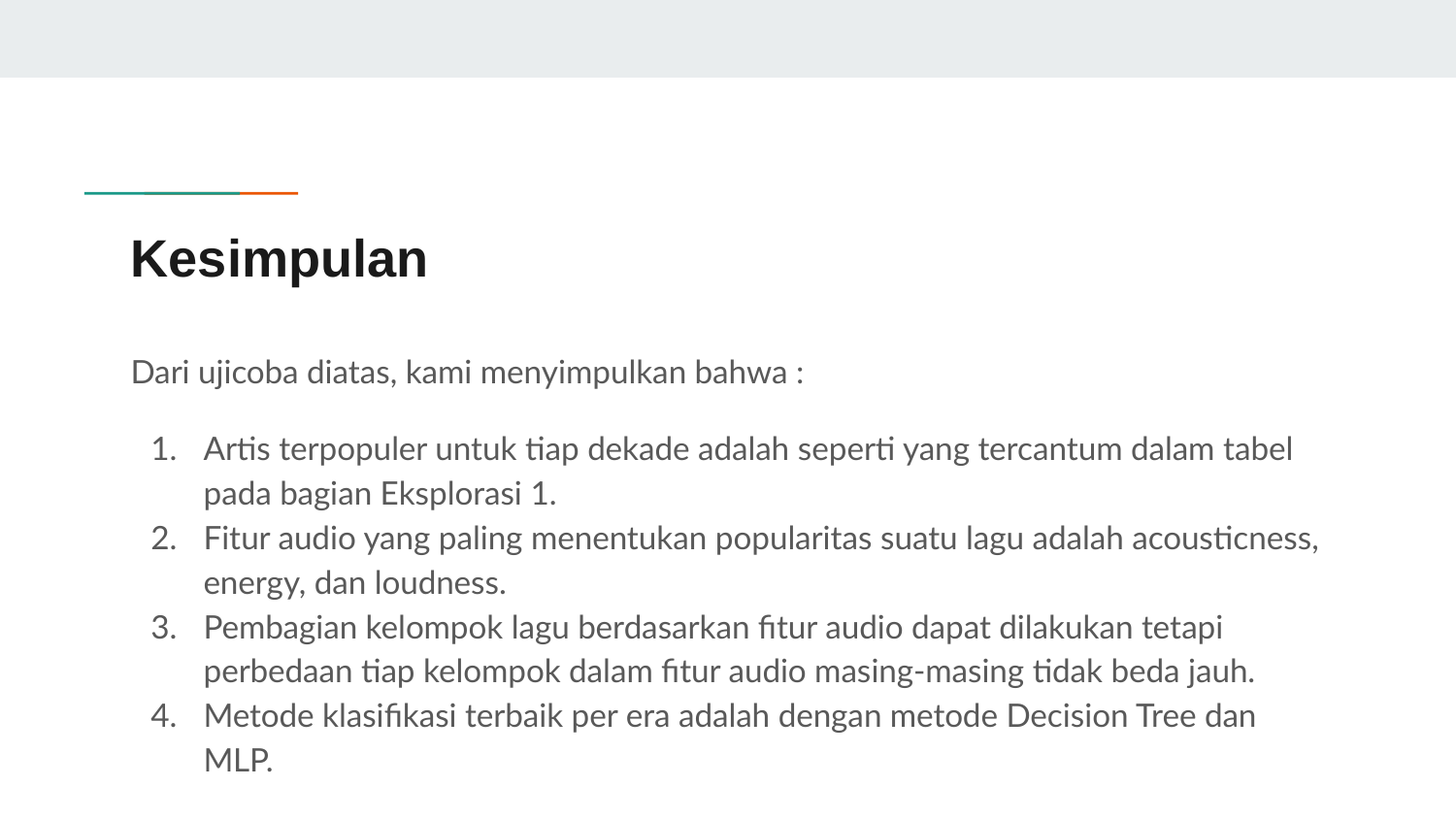

# Kesimpulan
Dari ujicoba diatas, kami menyimpulkan bahwa :
Artis terpopuler untuk tiap dekade adalah seperti yang tercantum dalam tabel pada bagian Eksplorasi 1.
Fitur audio yang paling menentukan popularitas suatu lagu adalah acousticness, energy, dan loudness.
Pembagian kelompok lagu berdasarkan fitur audio dapat dilakukan tetapi perbedaan tiap kelompok dalam fitur audio masing-masing tidak beda jauh.
Metode klasifikasi terbaik per era adalah dengan metode Decision Tree dan MLP.